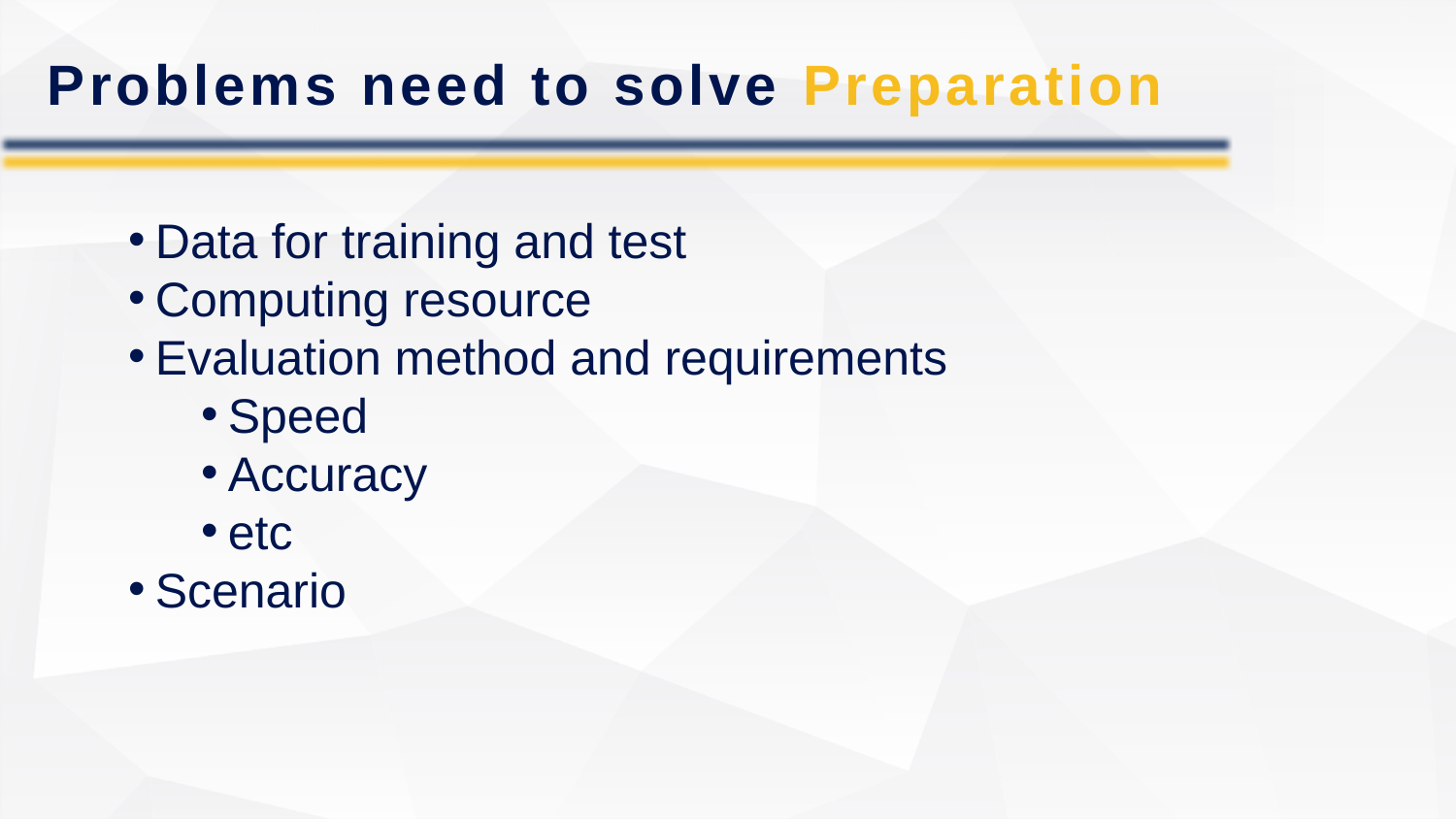

Problems need to solve Preparation

Data for training and test
Computing resource
Evaluation method and requirements
Speed
Accuracy
etc
Scenario